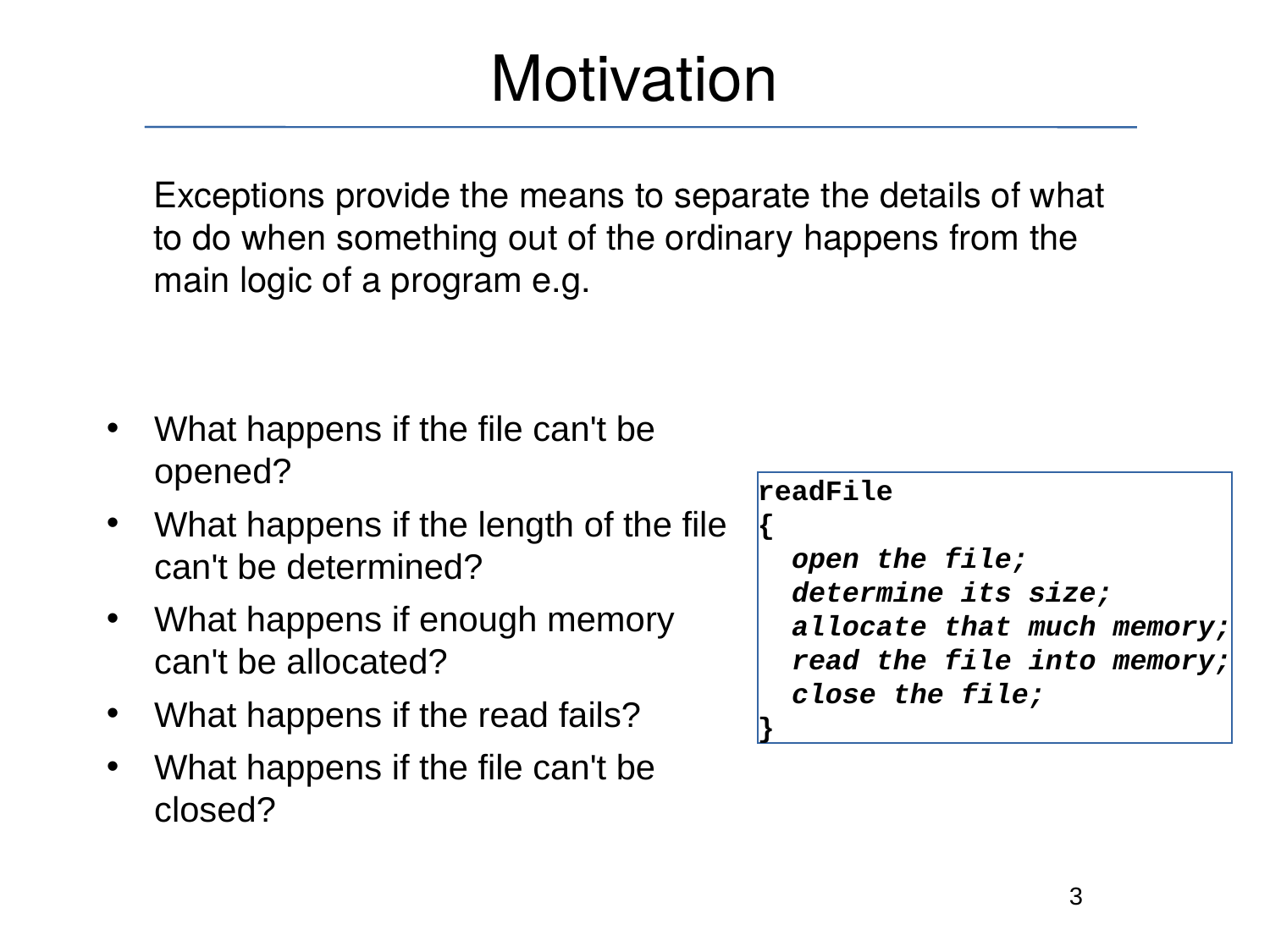

# Motivation

Exceptions provide the means to separate the details of what to do when something out of the ordinary happens from the main logic of a program e.g.
What happens if the file can't be opened?
What happens if the length of the file can't be determined?
What happens if enough memory can't be allocated?
What happens if the read fails?
What happens if the file can't be closed?
readFile
{
  open the file;
  determine its size;
  allocate that much memory;
  read the file into memory;
  close the file;
}
3